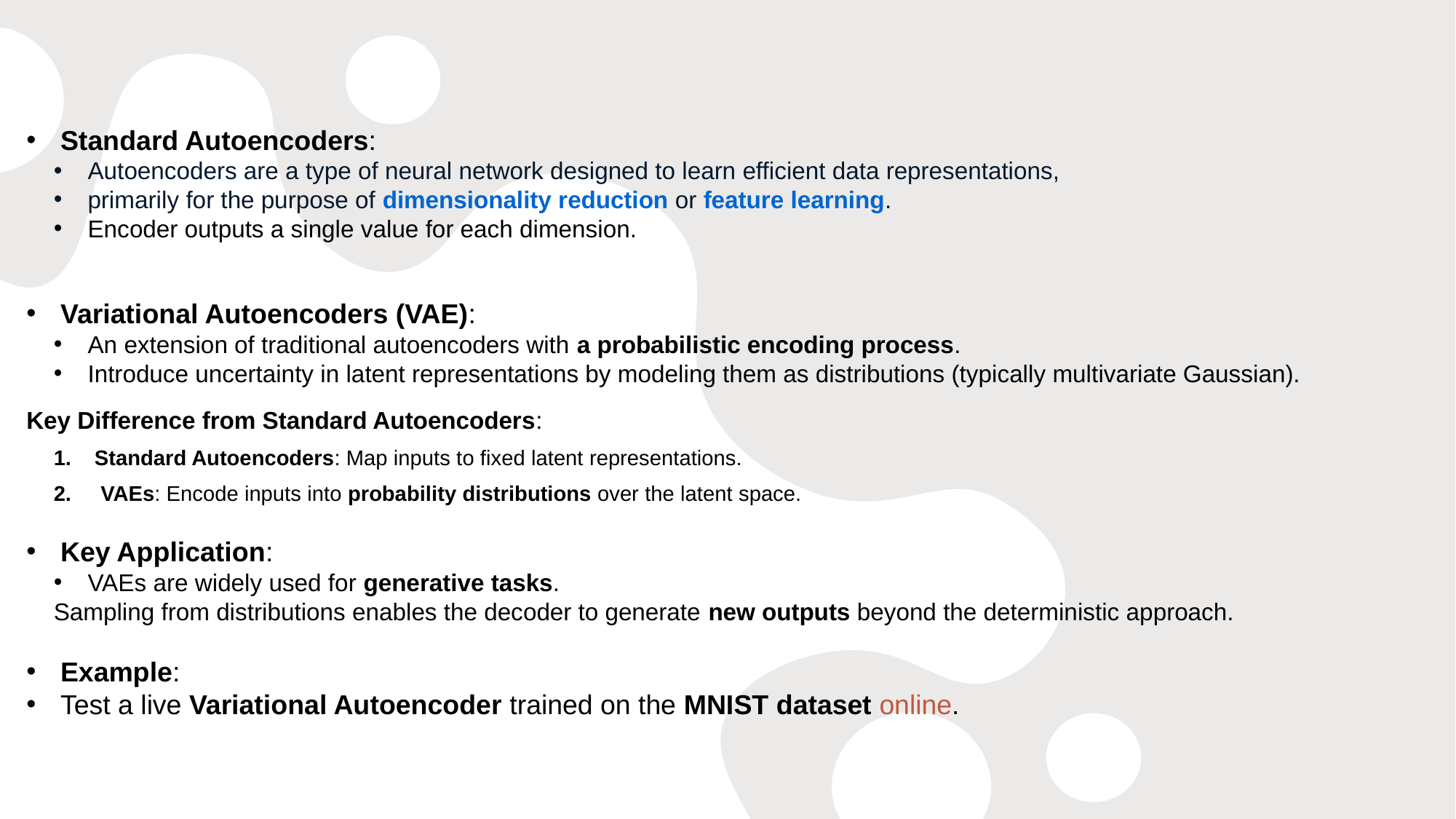

Standard Autoencoders:
Autoencoders are a type of neural network designed to learn efficient data representations,
primarily for the purpose of dimensionality reduction or feature learning.
Encoder outputs a single value for each dimension.

Variational Autoencoders (VAE):
An extension of traditional autoencoders with a probabilistic encoding process.
Introduce uncertainty in latent representations by modeling them as distributions (typically multivariate Gaussian).
Key Difference from Standard Autoencoders:
Standard Autoencoders: Map inputs to fixed latent representations.
 VAEs: Encode inputs into probability distributions over the latent space.

Key Application:
VAEs are widely used for generative tasks.
Sampling from distributions enables the decoder to generate new outputs beyond the deterministic approach.

Example:
Test a live Variational Autoencoder trained on the MNIST dataset online.